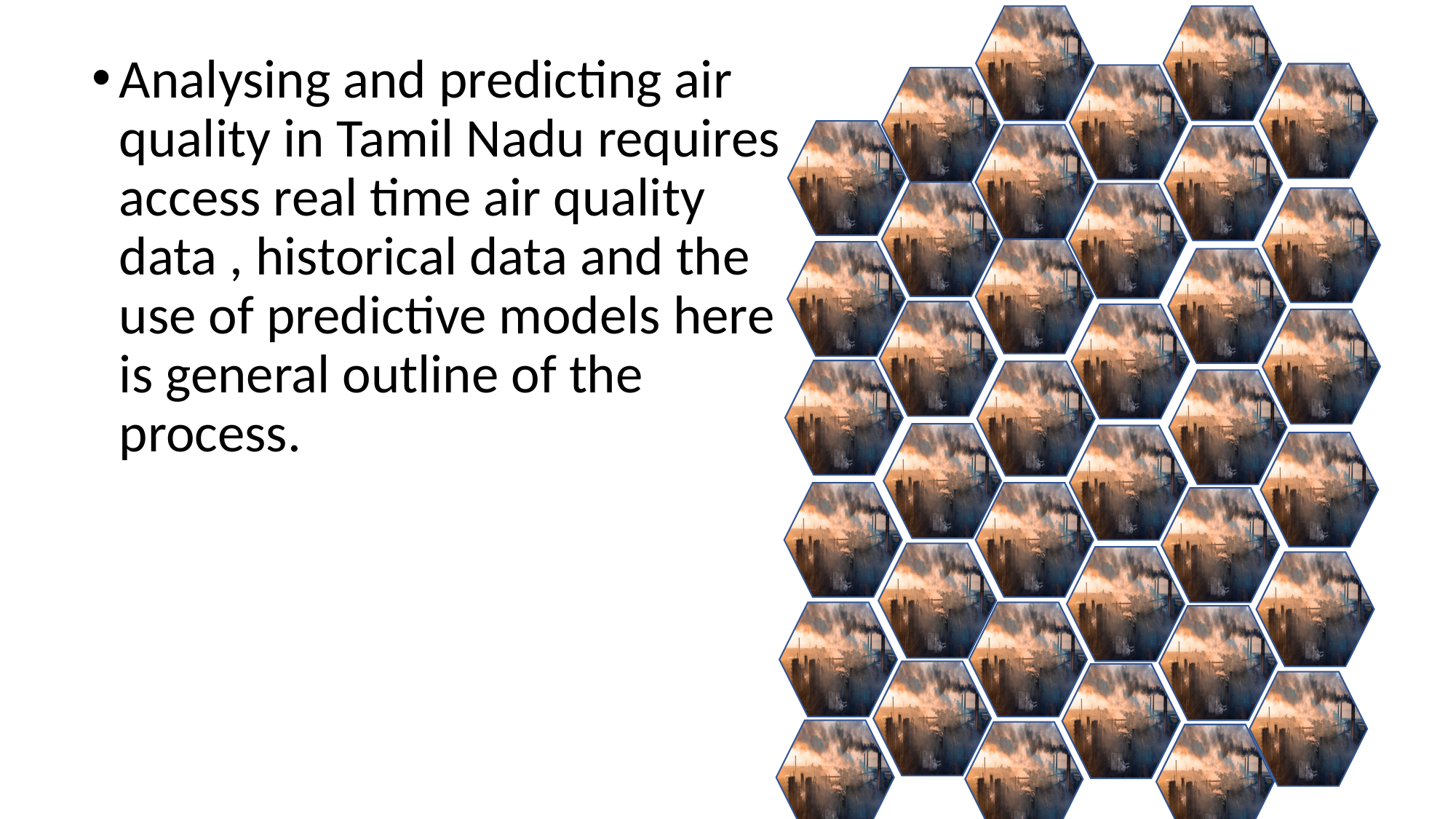

Analysing and predicting air quality in Tamil Nadu requires access real time air quality data , historical data and the use of predictive models here is general outline of the process.